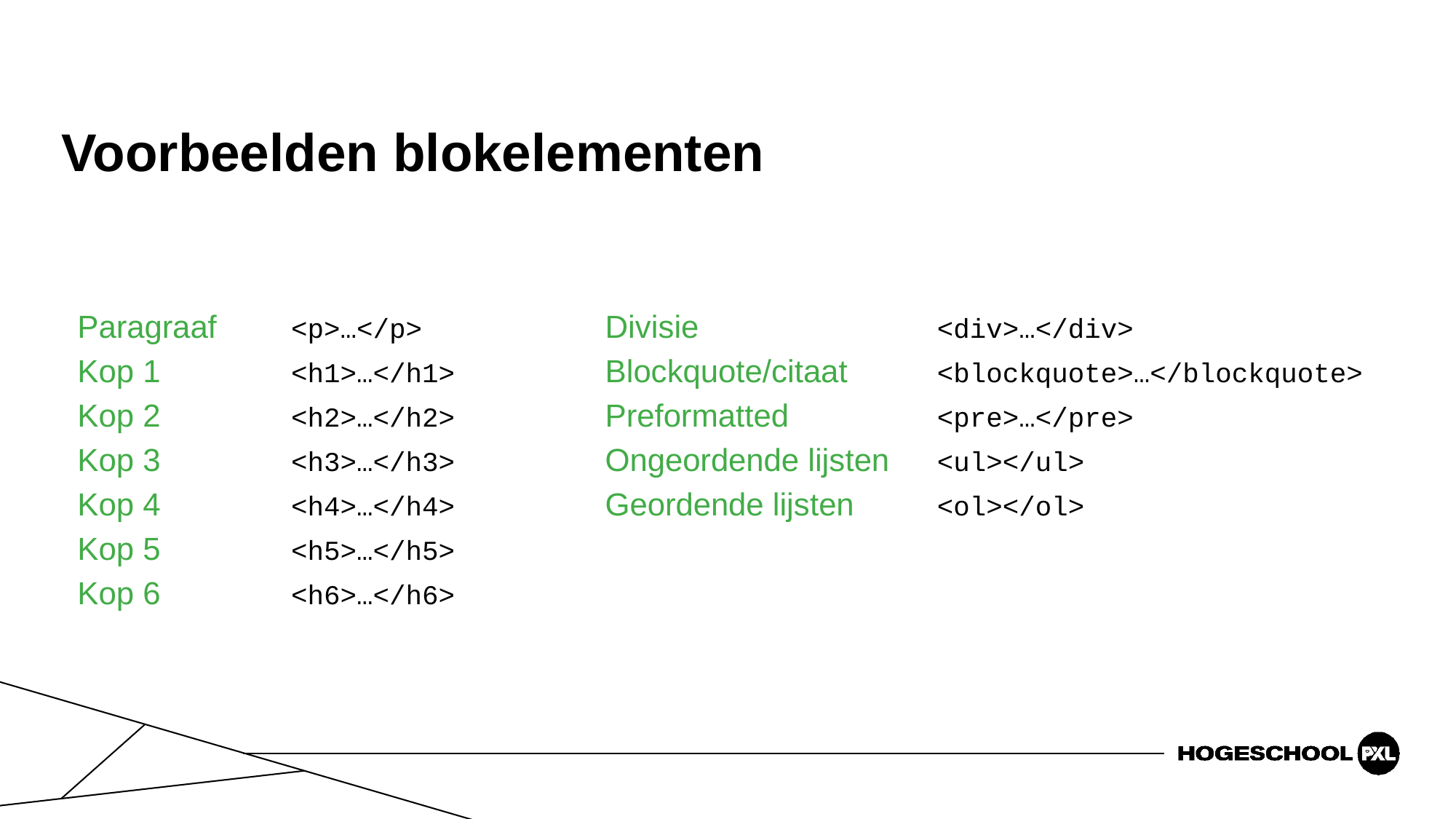

# Voorbeelden blokelementen
| Paragraaf <p>…</p> Kop 1 <h1>…</h1> Kop 2 <h2>…</h2> Kop 3 <h3>…</h3> Kop 4 <h4>…</h4> Kop 5 <h5>…</h5> Kop 6 <h6>…</h6> | Divisie <div>…</div> Blockquote/citaat <blockquote>…</blockquote> Preformatted <pre>…</pre> Ongeordende lijsten <ul></ul> Geordende lijsten <ol></ol> |
| --- | --- |